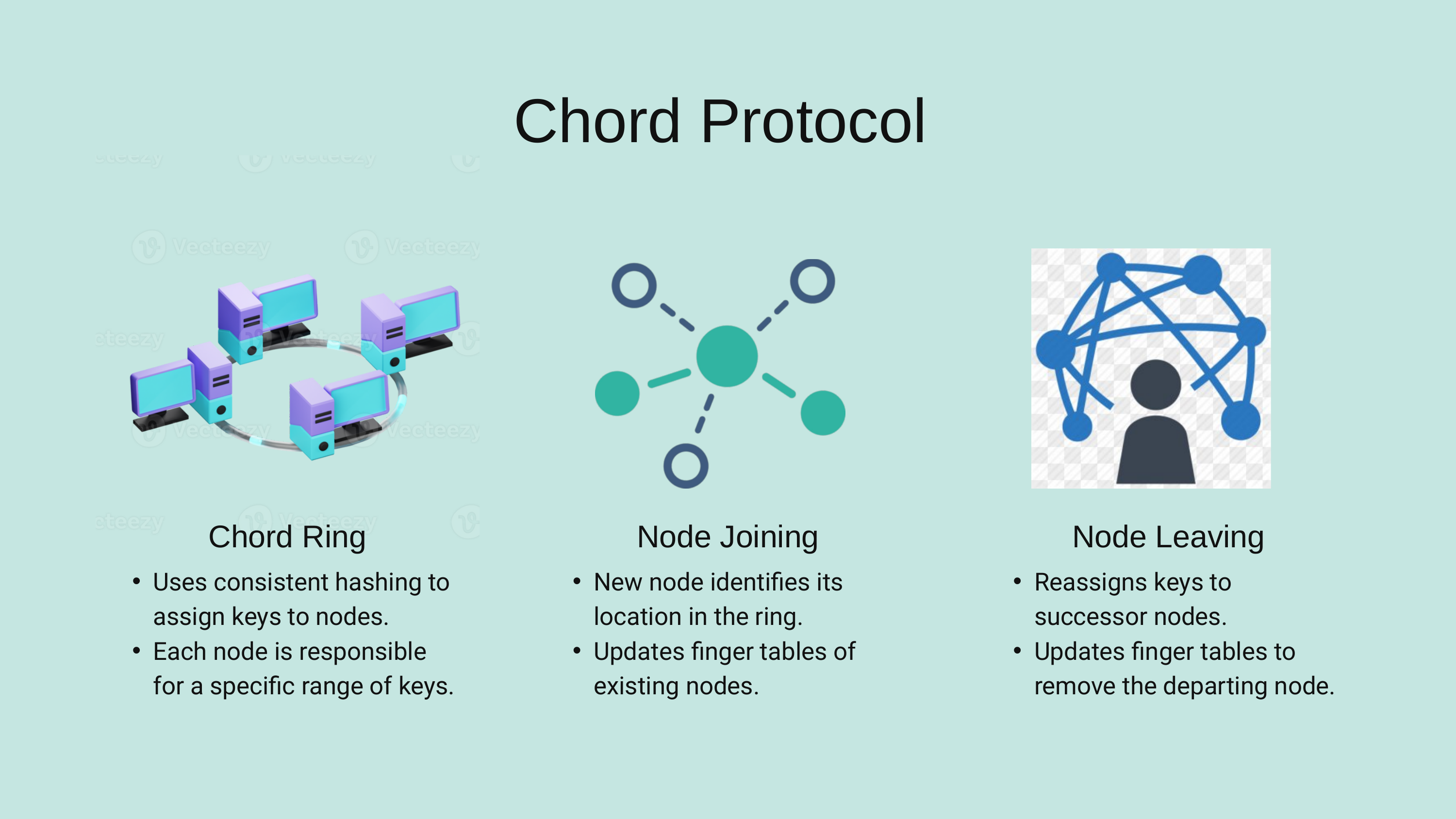

Chord Protocol

Chord Ring
Uses consistent hashing to assign keys to nodes.
Each node is responsible for a specific range of keys.

Node Joining
New node identifies its location in the ring.
Updates finger tables of existing nodes.
Node Leaving
Reassigns keys to successor nodes.
Updates finger tables to remove the departing node.